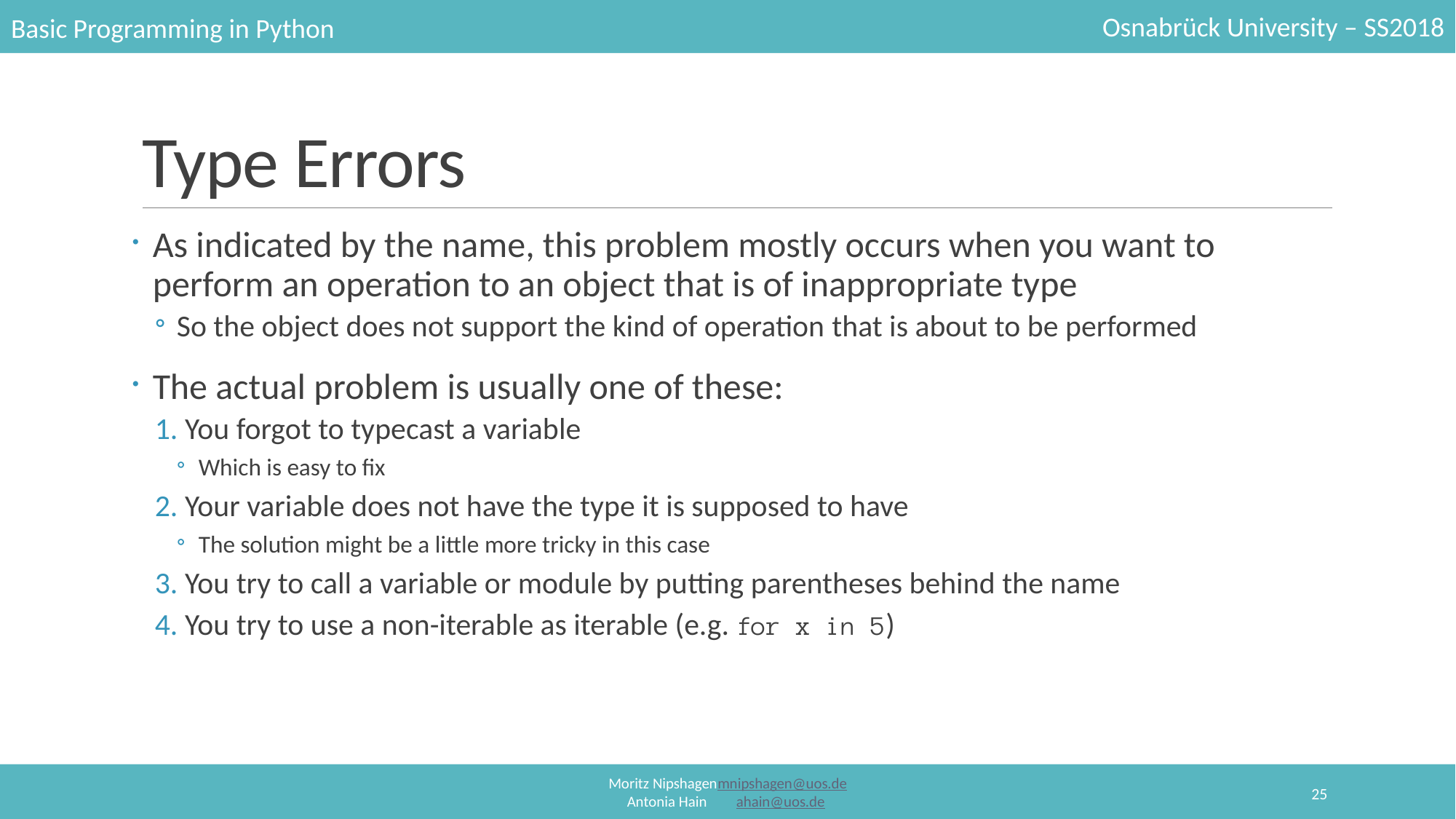

# Type Errors
As indicated by the name, this problem mostly occurs when you want to perform an operation to an object that is of inappropriate type
So the object does not support the kind of operation that is about to be performed
The actual problem is usually one of these:
You forgot to typecast a variable
Which is easy to fix
Your variable does not have the type it is supposed to have
The solution might be a little more tricky in this case
You try to call a variable or module by putting parentheses behind the name
You try to use a non-iterable as iterable (e.g. for x in 5)
25